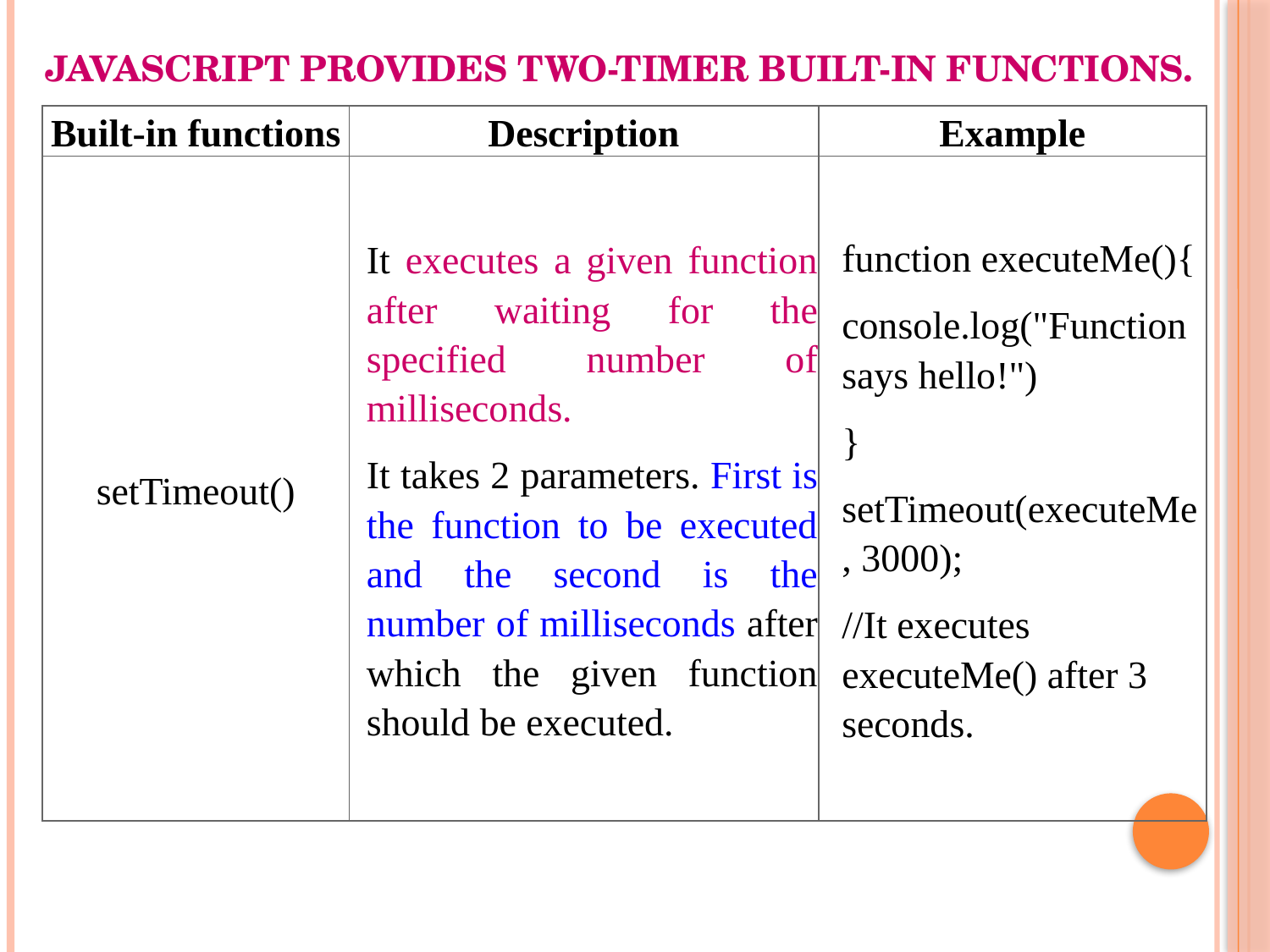

# JavaScript provides two-timer built-in functions.
| Built-in functions | Description | Example |
| --- | --- | --- |
| setTimeout() | It executes a given function after waiting for the specified number of milliseconds. It takes 2 parameters. First is the function to be executed and the second is the number of milliseconds after which the given function should be executed. | function executeMe(){ console.log("Function says hello!") } setTimeout(executeMe, 3000); //It executes executeMe() after 3 seconds. |